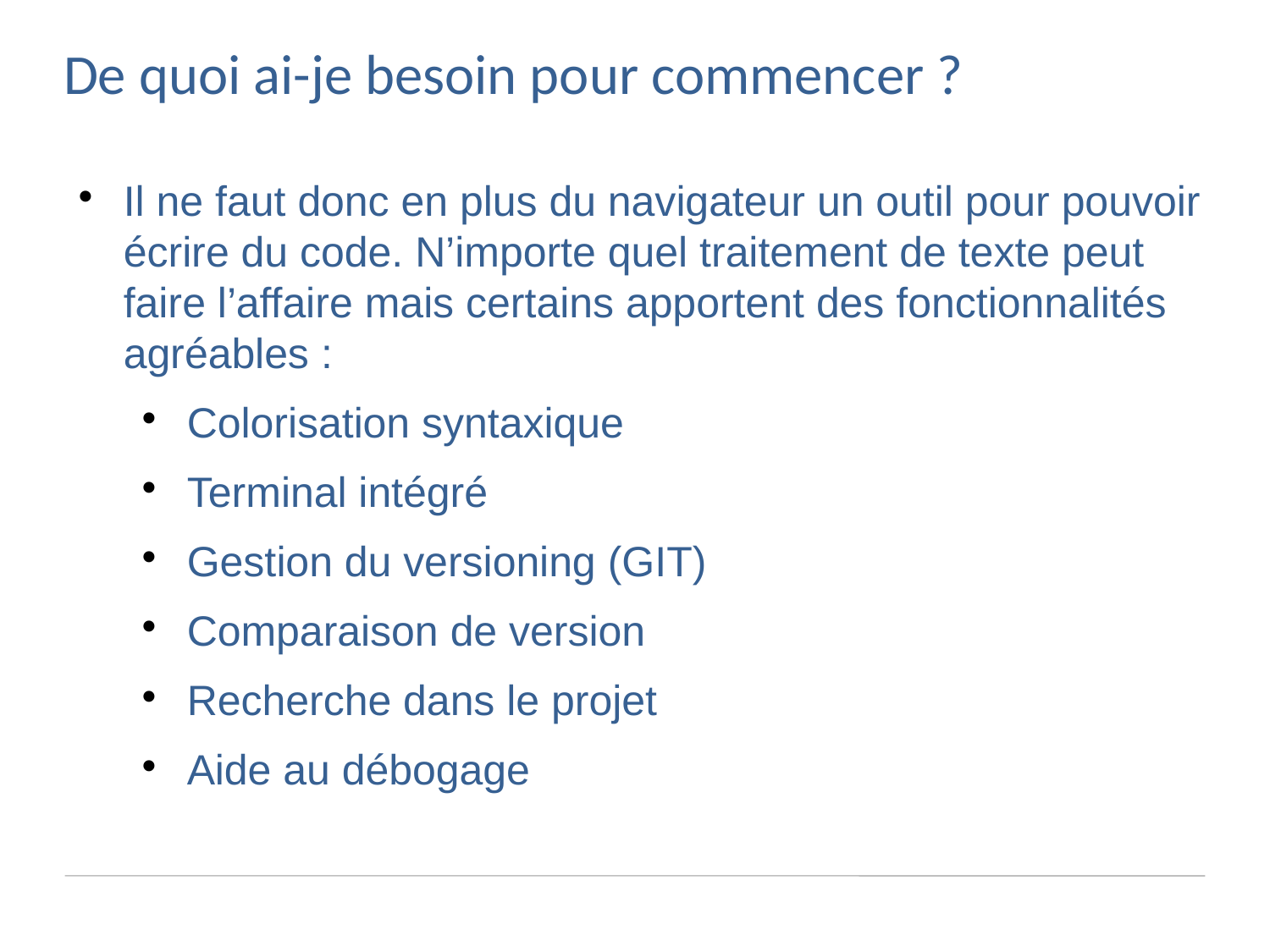

De quoi ai-je besoin pour commencer ?
Il ne faut donc en plus du navigateur un outil pour pouvoir écrire du code. N’importe quel traitement de texte peut faire l’affaire mais certains apportent des fonctionnalités agréables :
Colorisation syntaxique
Terminal intégré
Gestion du versioning (GIT)
Comparaison de version
Recherche dans le projet
Aide au débogage